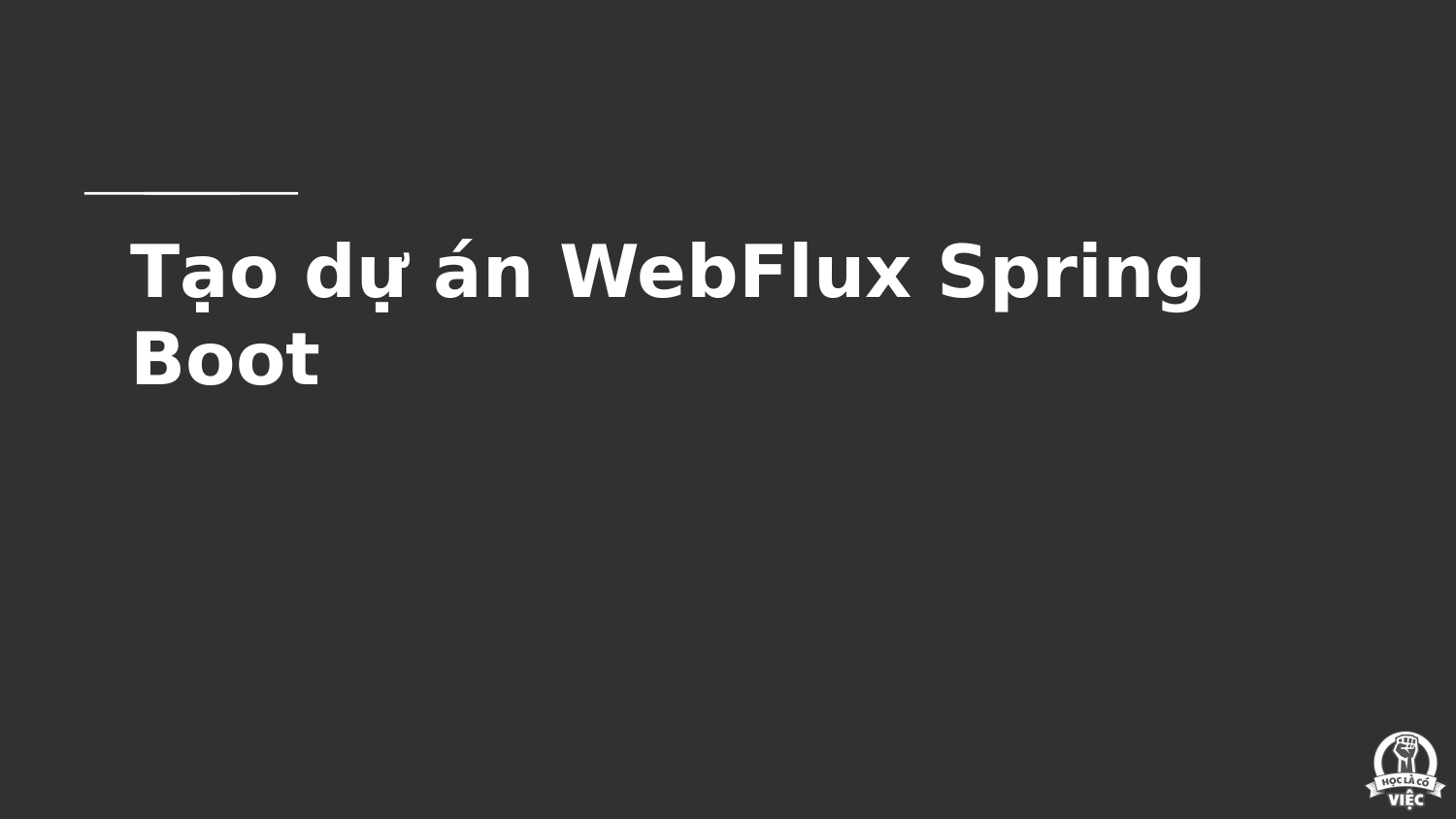

# Tạo dự án WebFlux Spring Boot